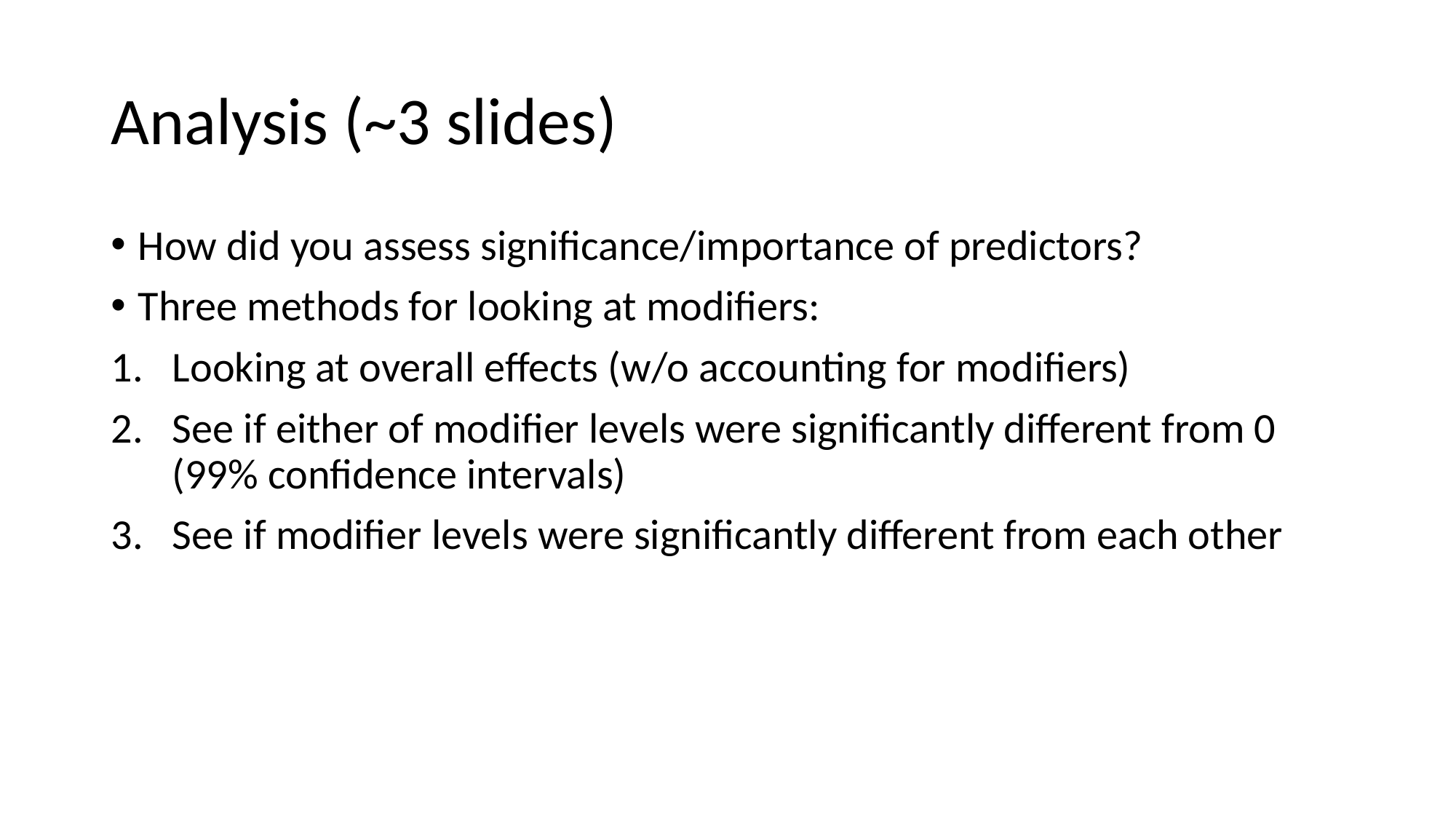

# Analysis (~3 slides)
How did you assess significance/importance of predictors?
Three methods for looking at modifiers:
Looking at overall effects (w/o accounting for modifiers)
See if either of modifier levels were significantly different from 0 (99% confidence intervals)
See if modifier levels were significantly different from each other